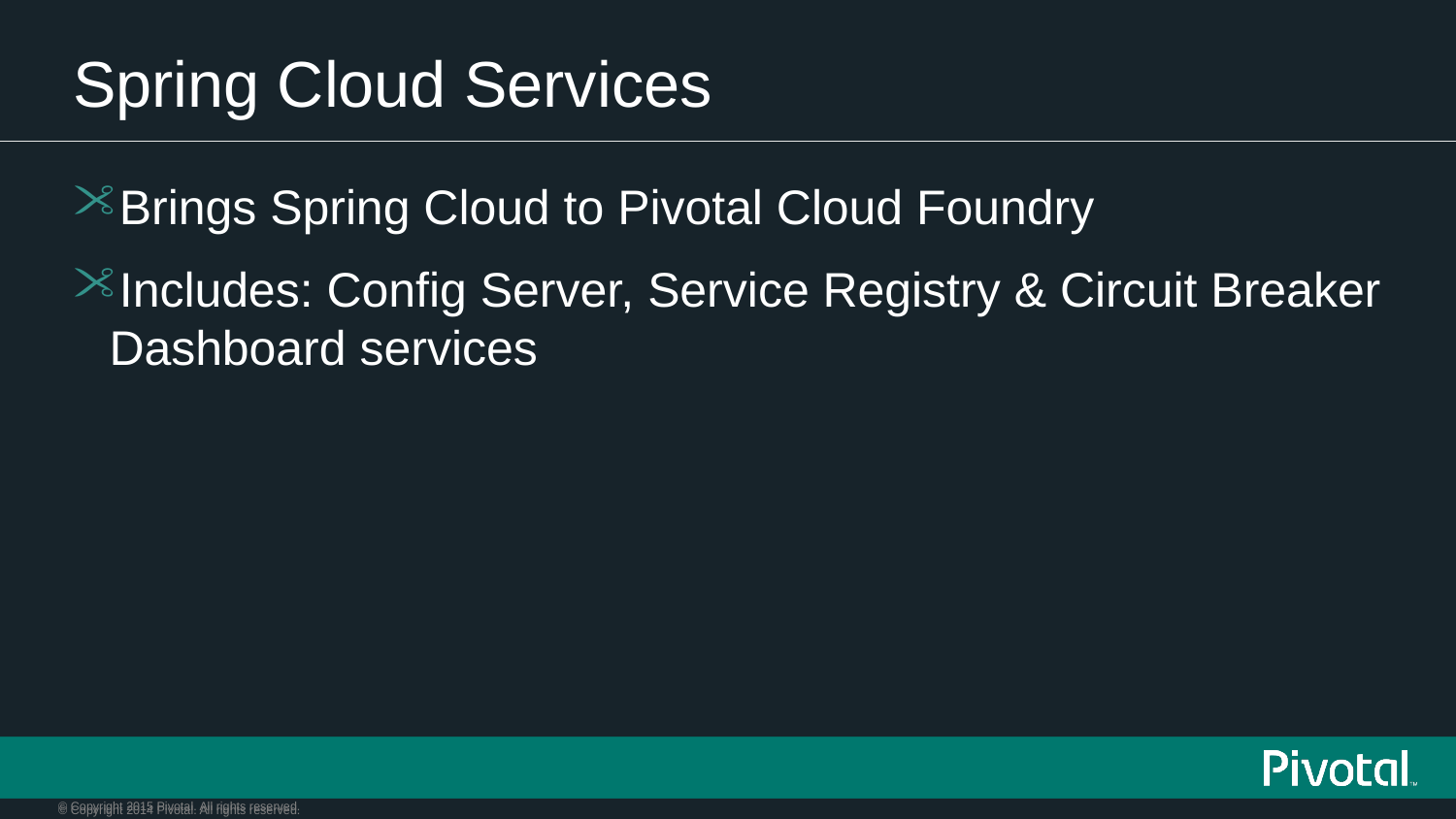

# Spring Cloud Services
Brings Spring Cloud to Pivotal Cloud Foundry
Includes: Config Server, Service Registry & Circuit Breaker Dashboard services